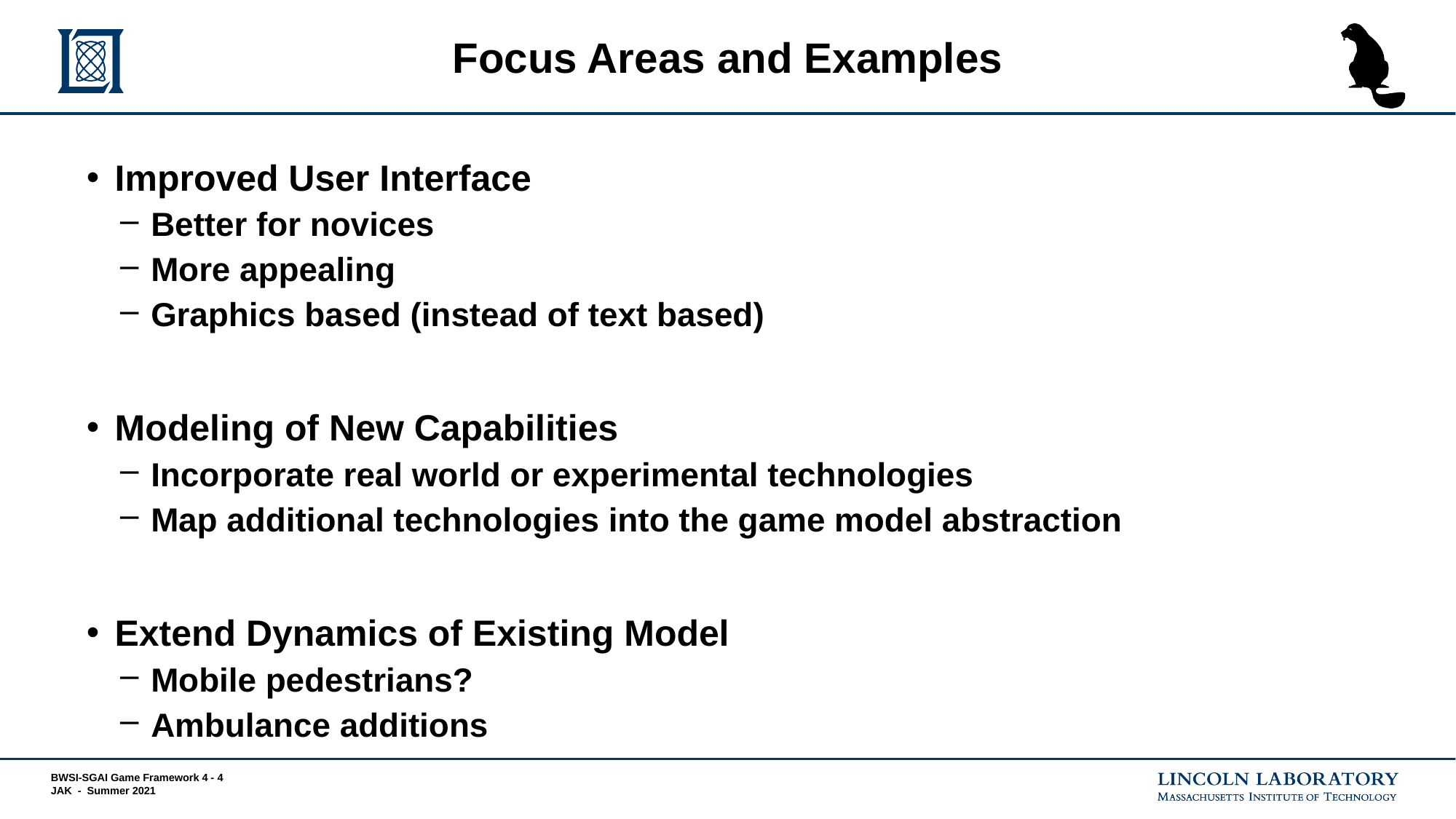

# Focus Areas and Examples
Improved User Interface
Better for novices
More appealing
Graphics based (instead of text based)

Modeling of New Capabilities
Incorporate real world or experimental technologies
Map additional technologies into the game model abstraction

Extend Dynamics of Existing Model
Mobile pedestrians?
Ambulance additions